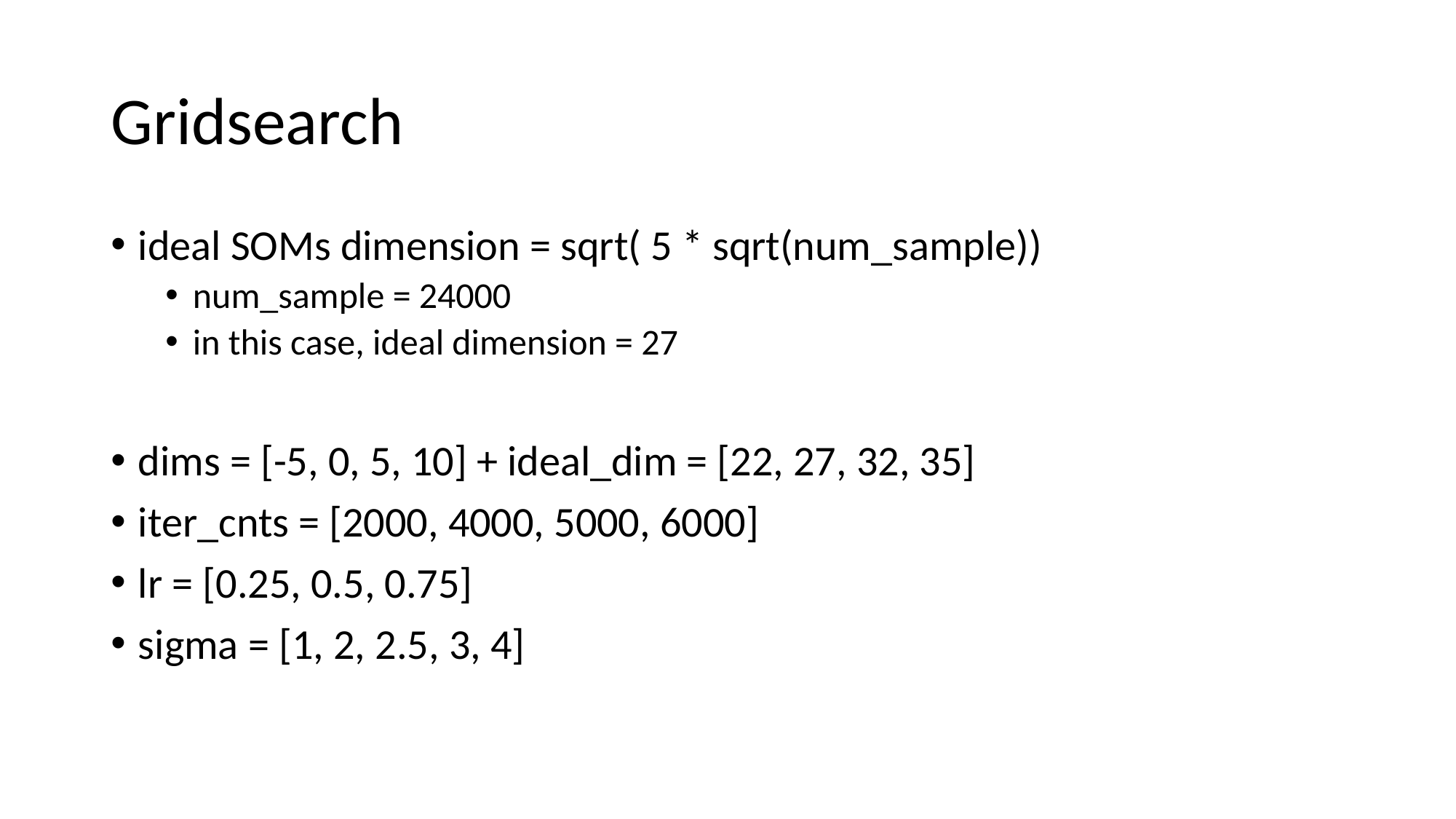

# Gridsearch
ideal SOMs dimension = sqrt( 5 * sqrt(num_sample))
num_sample = 24000
in this case, ideal dimension = 27

dims = [-5, 0, 5, 10] + ideal_dim = [22, 27, 32, 35]
iter_cnts = [2000, 4000, 5000, 6000]
lr = [0.25, 0.5, 0.75]
sigma = [1, 2, 2.5, 3, 4]